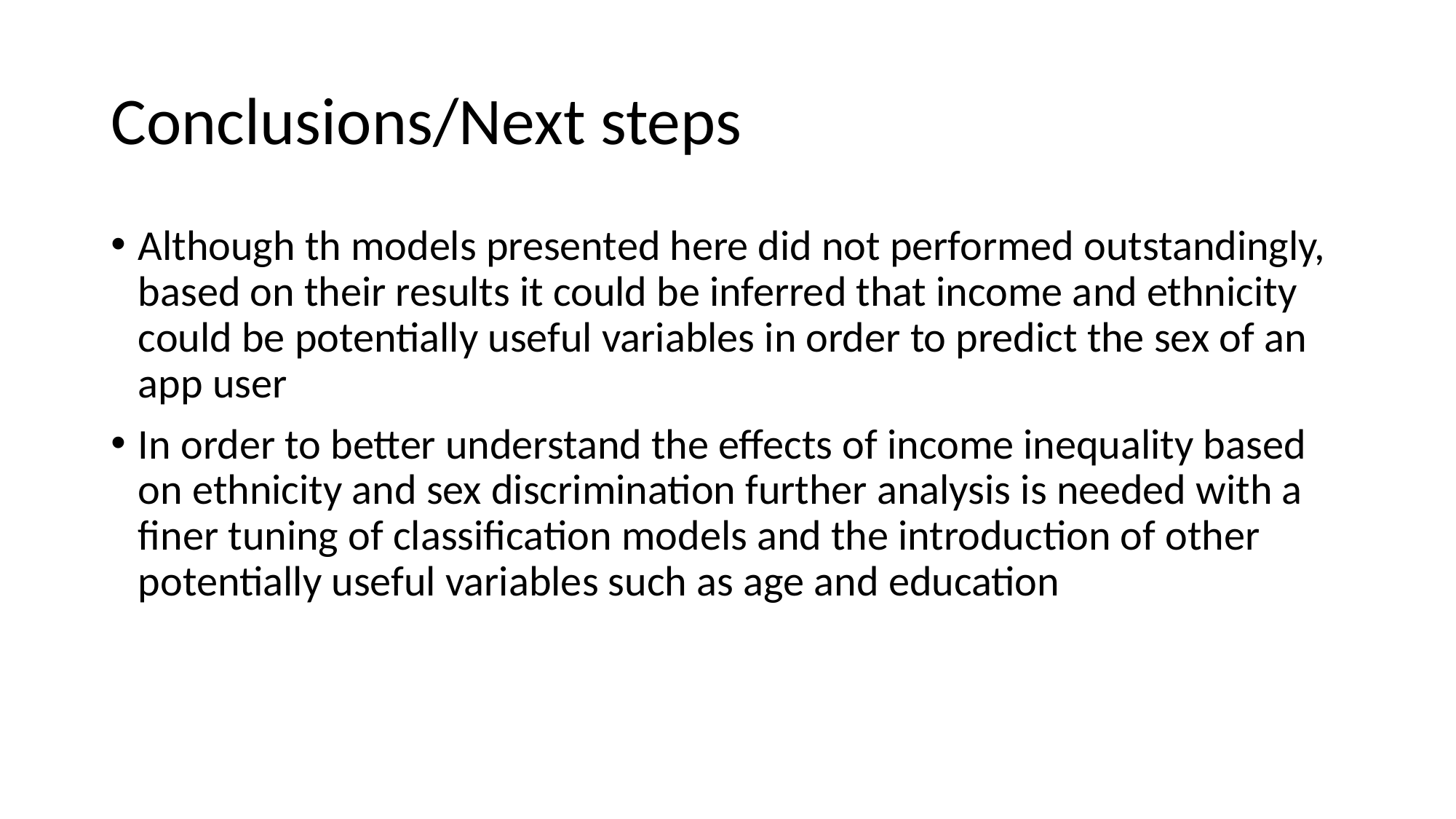

# Conclusions/Next steps
Although th models presented here did not performed outstandingly, based on their results it could be inferred that income and ethnicity could be potentially useful variables in order to predict the sex of an app user
In order to better understand the effects of income inequality based on ethnicity and sex discrimination further analysis is needed with a finer tuning of classification models and the introduction of other potentially useful variables such as age and education